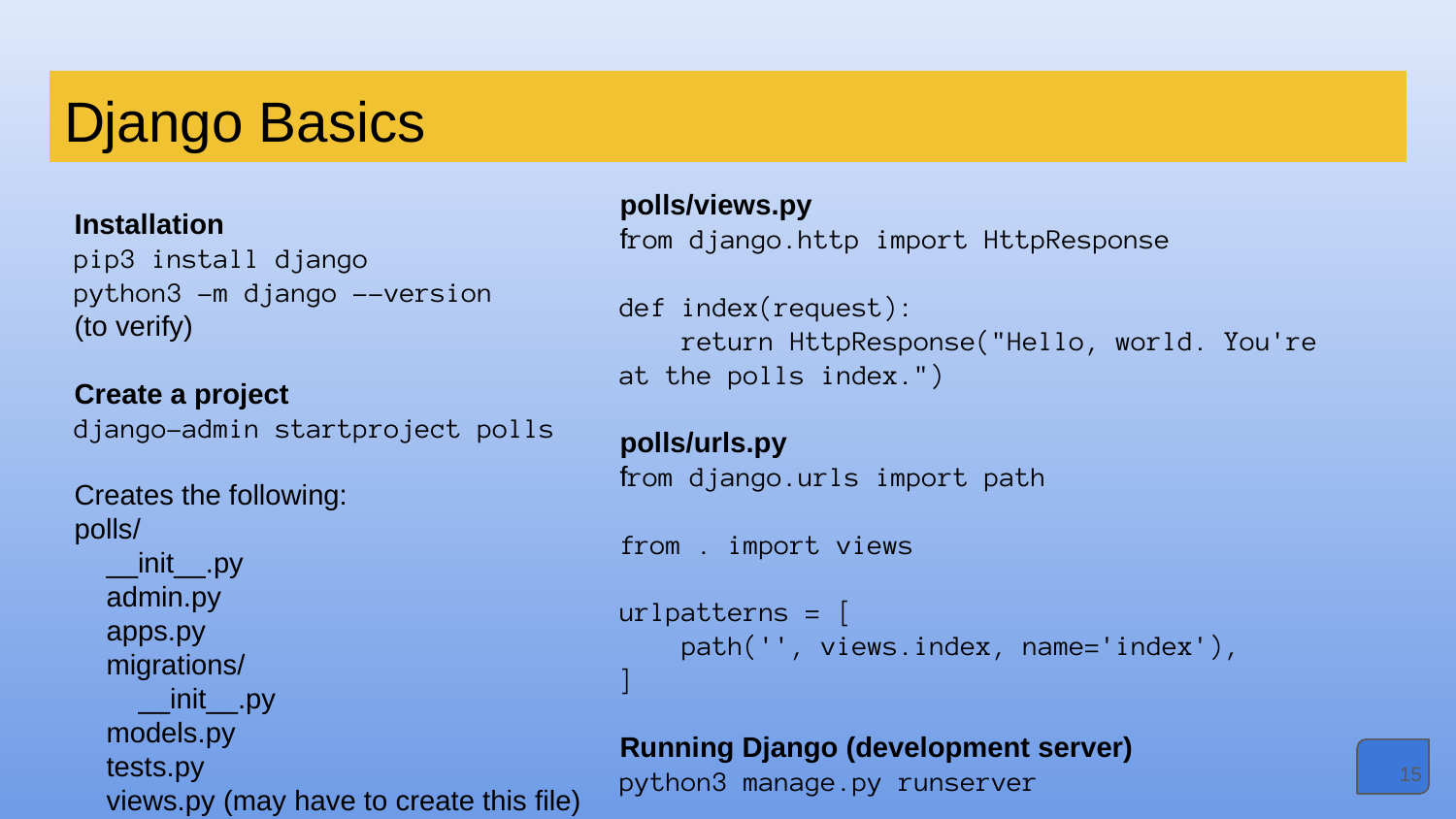

# Django Basics
polls/views.py
from django.http import HttpResponse

def index(request):
    return HttpResponse("Hello, world. You're at the polls index.")

polls/urls.py
from django.urls import path

from . import views

urlpatterns = [
    path('', views.index, name='index'),
]

Running Django (development server)
python3 manage.py runserver
Installation
pip3 install django
python3 -m django --version
(to verify)

Create a project
django-admin startproject polls

Creates the following:
polls/
    __init__.py
    admin.py
    apps.py
    migrations/
        __init__.py
    models.py
    tests.py
    views.py (may have to create this file)

15